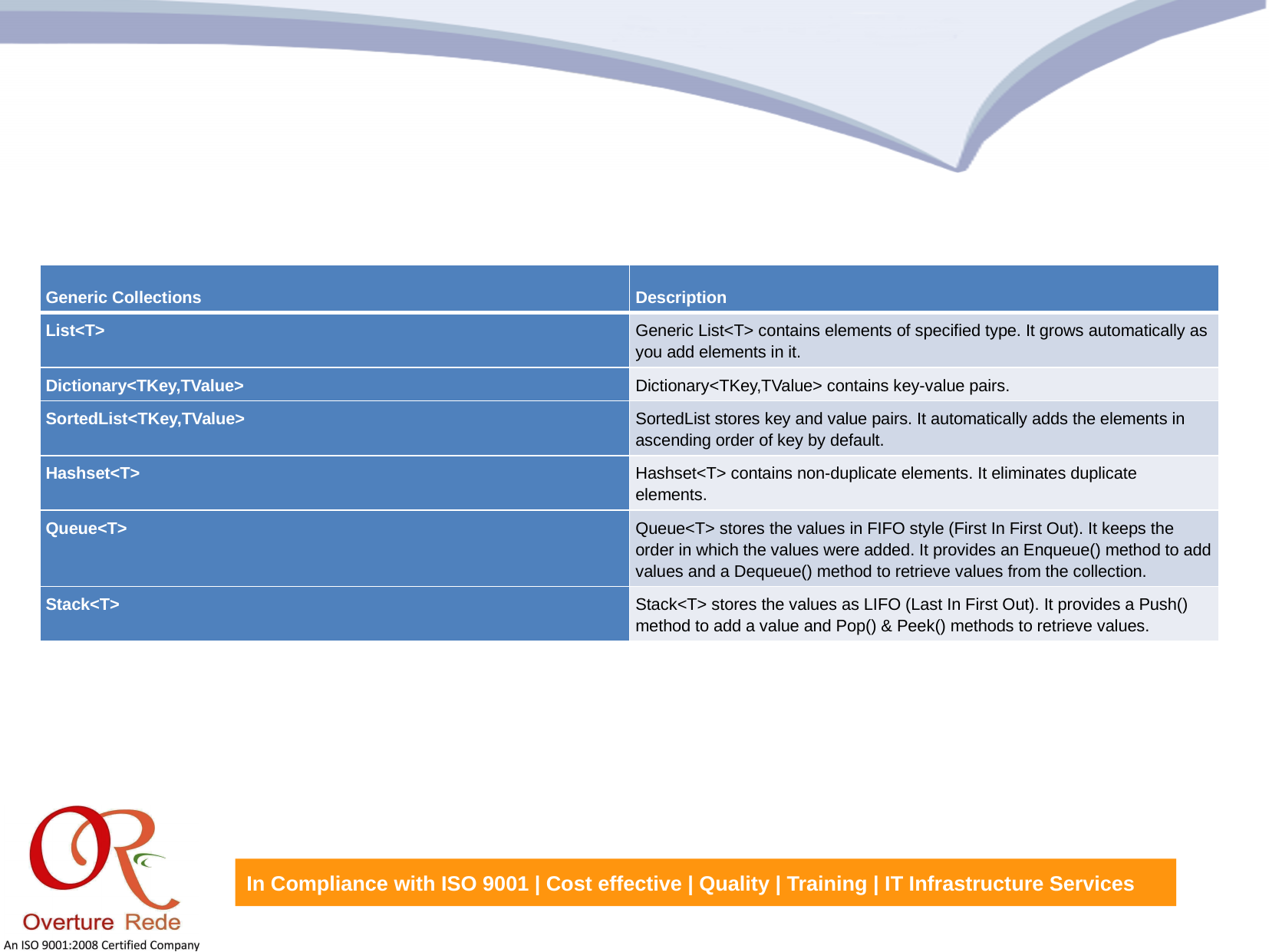

| Generic Collections | Description |
| --- | --- |
| List<T> | Generic List<T> contains elements of specified type. It grows automatically as you add elements in it. |
| Dictionary<TKey,TValue> | Dictionary<TKey,TValue> contains key-value pairs. |
| SortedList<TKey,TValue> | SortedList stores key and value pairs. It automatically adds the elements in ascending order of key by default. |
| Hashset<T> | Hashset<T> contains non-duplicate elements. It eliminates duplicate elements. |
| Queue<T> | Queue<T> stores the values in FIFO style (First In First Out). It keeps the order in which the values were added. It provides an Enqueue() method to add values and a Dequeue() method to retrieve values from the collection. |
| Stack<T> | Stack<T> stores the values as LIFO (Last In First Out). It provides a Push() method to add a value and Pop() & Peek() methods to retrieve values. |